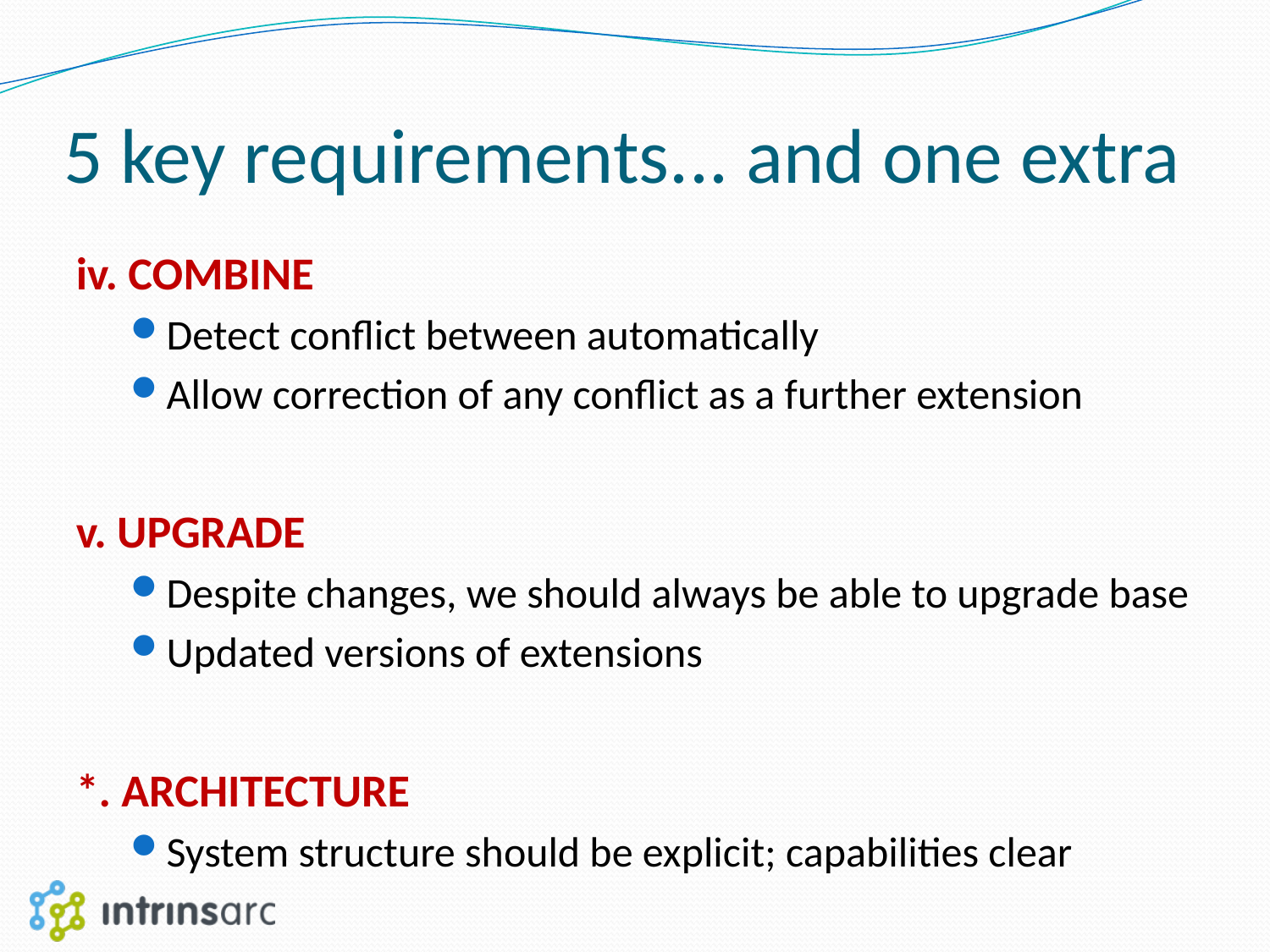

# 5 key requirements... and one extra
iv. COMBINE
Detect conflict between automatically
Allow correction of any conflict as a further extension

v. UPGRADE
Despite changes, we should always be able to upgrade base
Updated versions of extensions

*. ARCHITECTURE
System structure should be explicit; capabilities clear